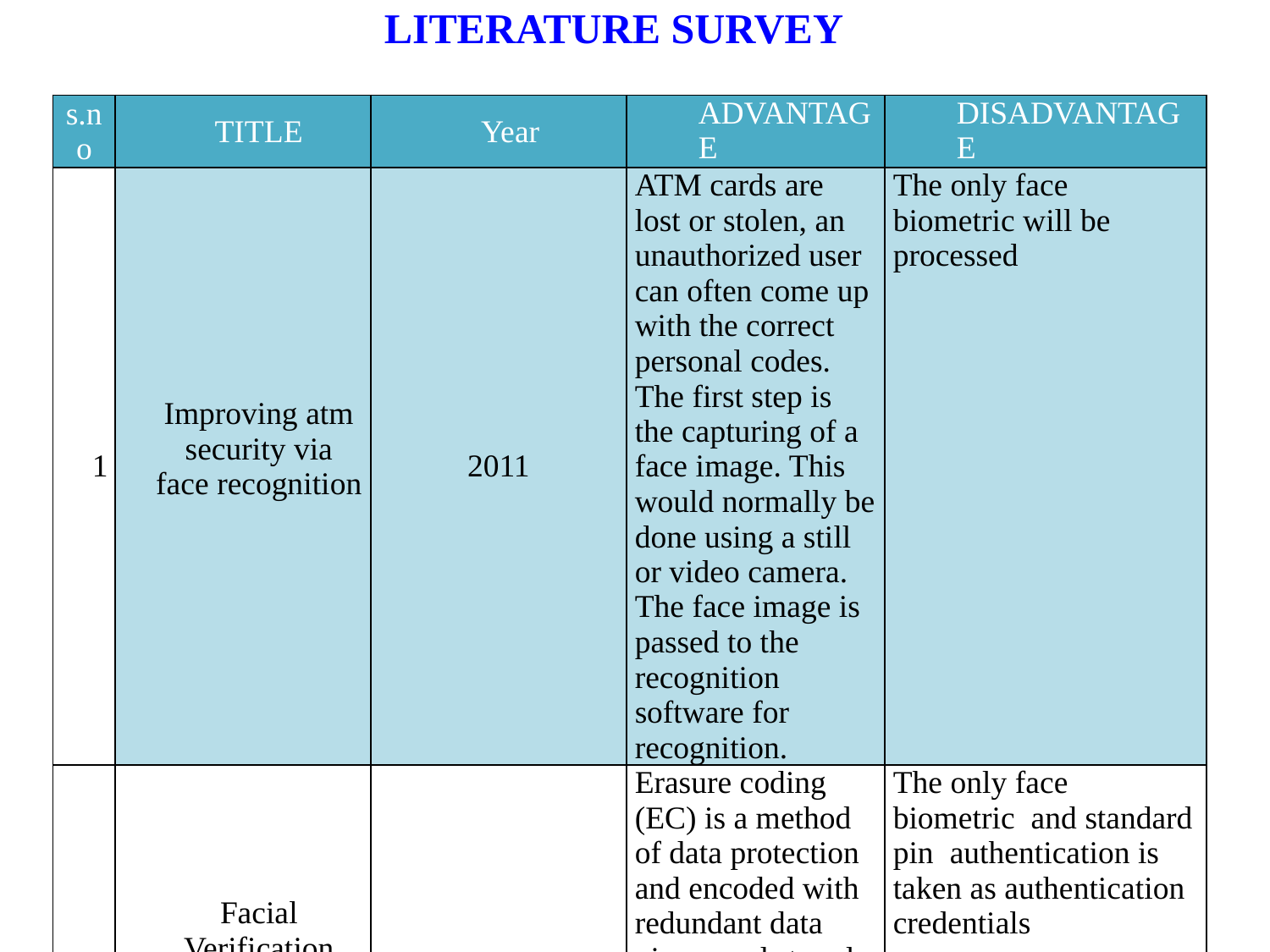

LITERATURE SURVEY
| s.no | TITLE | Year | ADVANTAGE | DISADVANTAGE |
| --- | --- | --- | --- | --- |
| 1 | Improving atm security via face recognition | 2011 | ATM cards are lost or stolen, an unauthorized user can often come up with the correct personal codes. The first step is the capturing of a face image. This would normally be done using a still or video camera. The face image is passed to the recognition software for recognition. | The only face biometric will be processed |
| 2 | Facial Verification Technology for Use In Atm Transactions | 2013 | Erasure coding (EC) is a method of data protection and encoded with redundant data pieces and stored across a set of different locations or storage media. | The only face biometric and standard pin authentication is taken as authentication credentials |